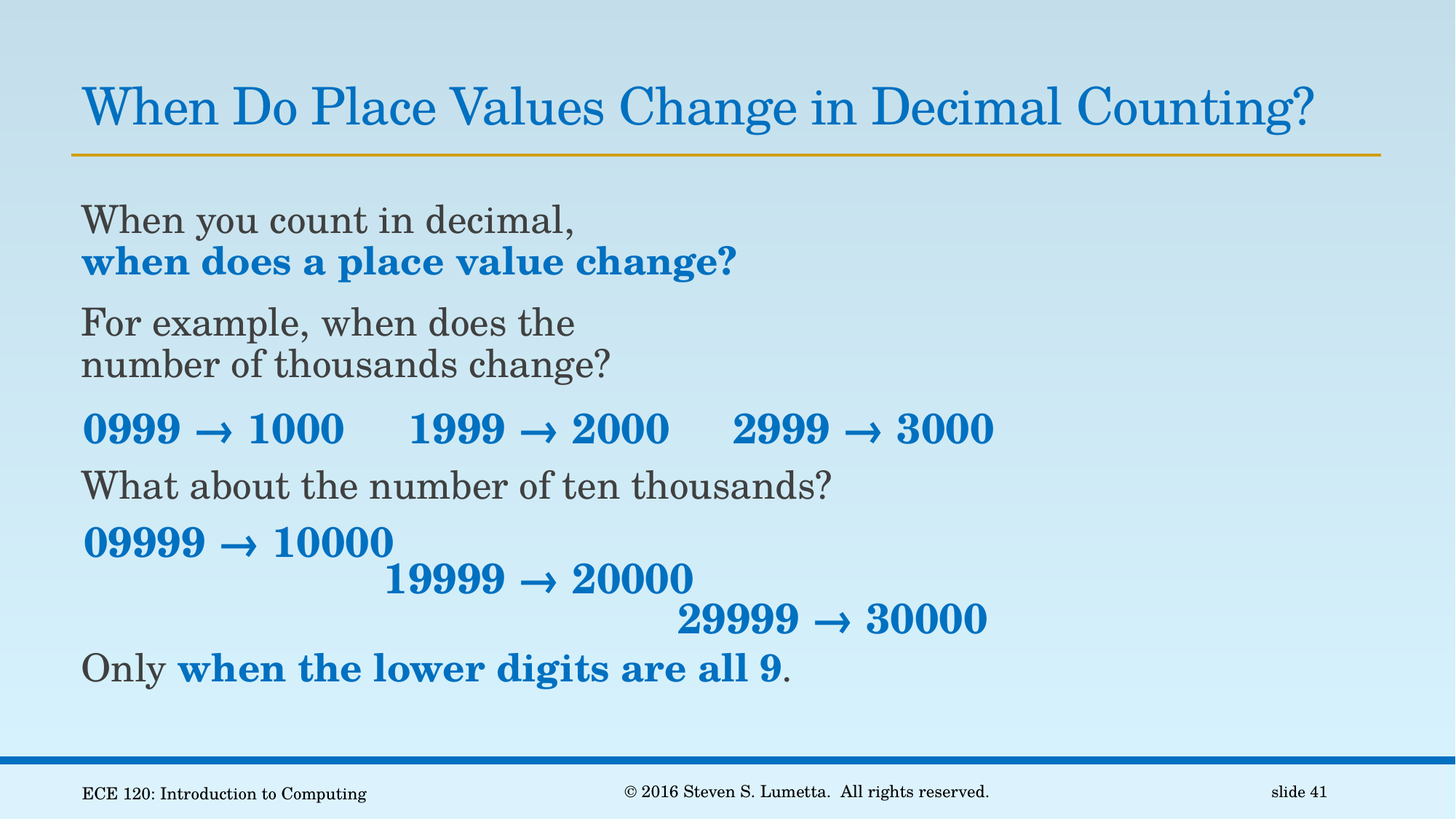

# When Do Place Values Change in Decimal Counting?
When you count in decimal,
when does a place value change?
For example, when does the
number of thousands change?

What about the number of ten thousands?

Only when the lower digits are all 9.
0999 → 1000
1999 → 2000
2999 → 3000
09999 → 10000
19999 → 20000
29999 → 30000
ECE 120: Introduction to Computing
© 2016 Steven S. Lumetta.  All rights reserved.
slide 41